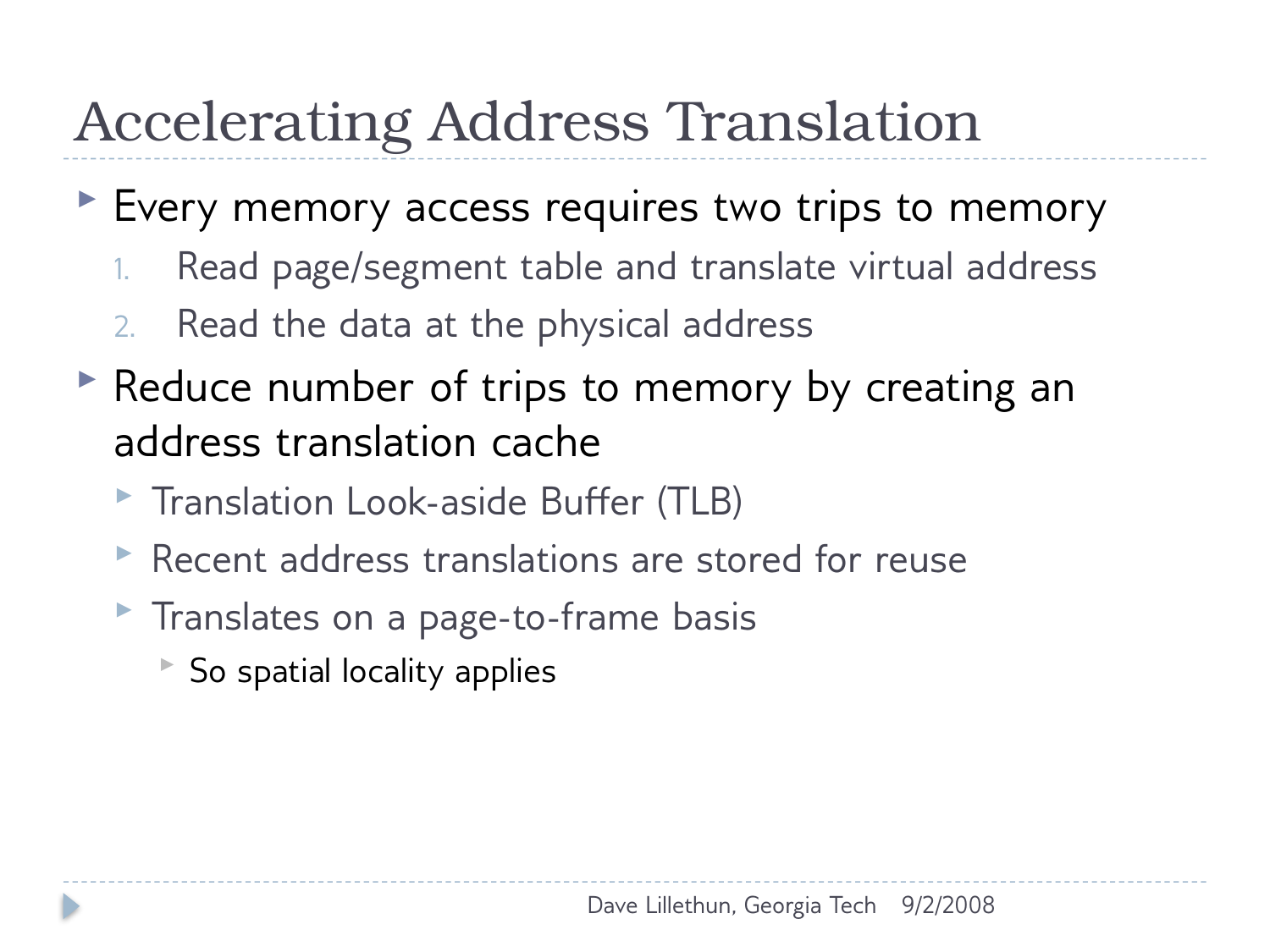

# Accelerating Address Translation
Every memory access requires two trips to memory
Read page/segment table and translate virtual address
Read the data at the physical address
Reduce number of trips to memory by creating an address translation cache
Translation Look-aside Buffer (TLB)
Recent address translations are stored for reuse
Translates on a page-to-frame basis
So spatial locality applies
Dave Lillethun, Georgia Tech
9/2/2008